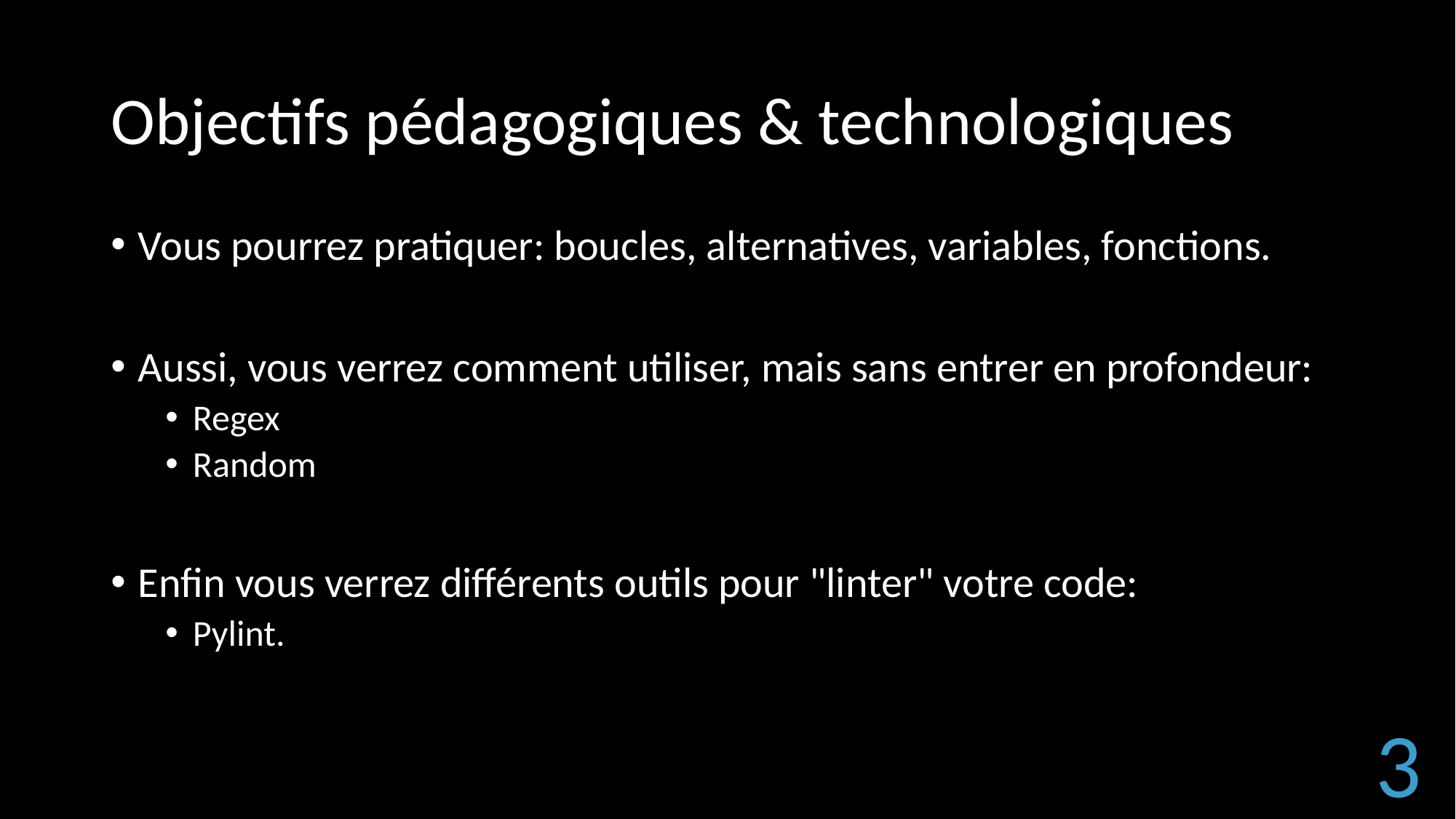

# Objectifs pédagogiques & technologiques
Vous pourrez pratiquer: boucles, alternatives, variables, fonctions.

Aussi, vous verrez comment utiliser, mais sans entrer en profondeur:
Regex
Random

Enfin vous verrez différents outils pour "linter" votre code:
Pylint.
3